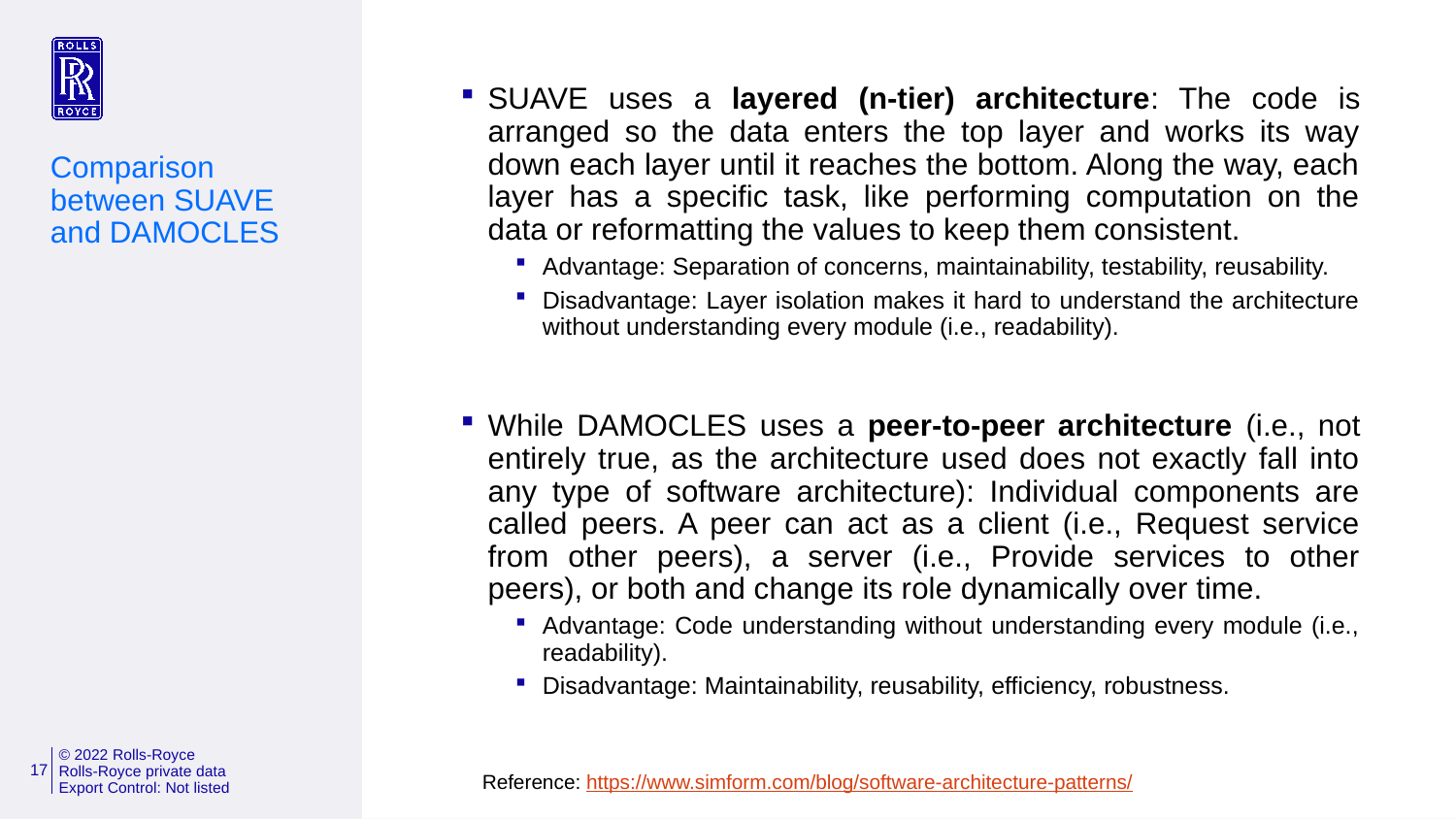

SUAVE uses a layered (n-tier) architecture: The code is arranged so the data enters the top layer and works its way down each layer until it reaches the bottom. Along the way, each layer has a specific task, like performing computation on the data or reformatting the values to keep them consistent.
Advantage: Separation of concerns, maintainability, testability, reusability.
Disadvantage: Layer isolation makes it hard to understand the architecture without understanding every module (i.e., readability).

While DAMOCLES uses a peer-to-peer architecture (i.e., not entirely true, as the architecture used does not exactly fall into any type of software architecture): Individual components are called peers. A peer can act as a client (i.e., Request service from other peers), a server (i.e., Provide services to other peers), or both and change its role dynamically over time.
Advantage: Code understanding without understanding every module (i.e., readability).
Disadvantage: Maintainability, reusability, efficiency, robustness.
Comparison between SUAVE and DAMOCLES
Reference: https://www.simform.com/blog/software-architecture-patterns/